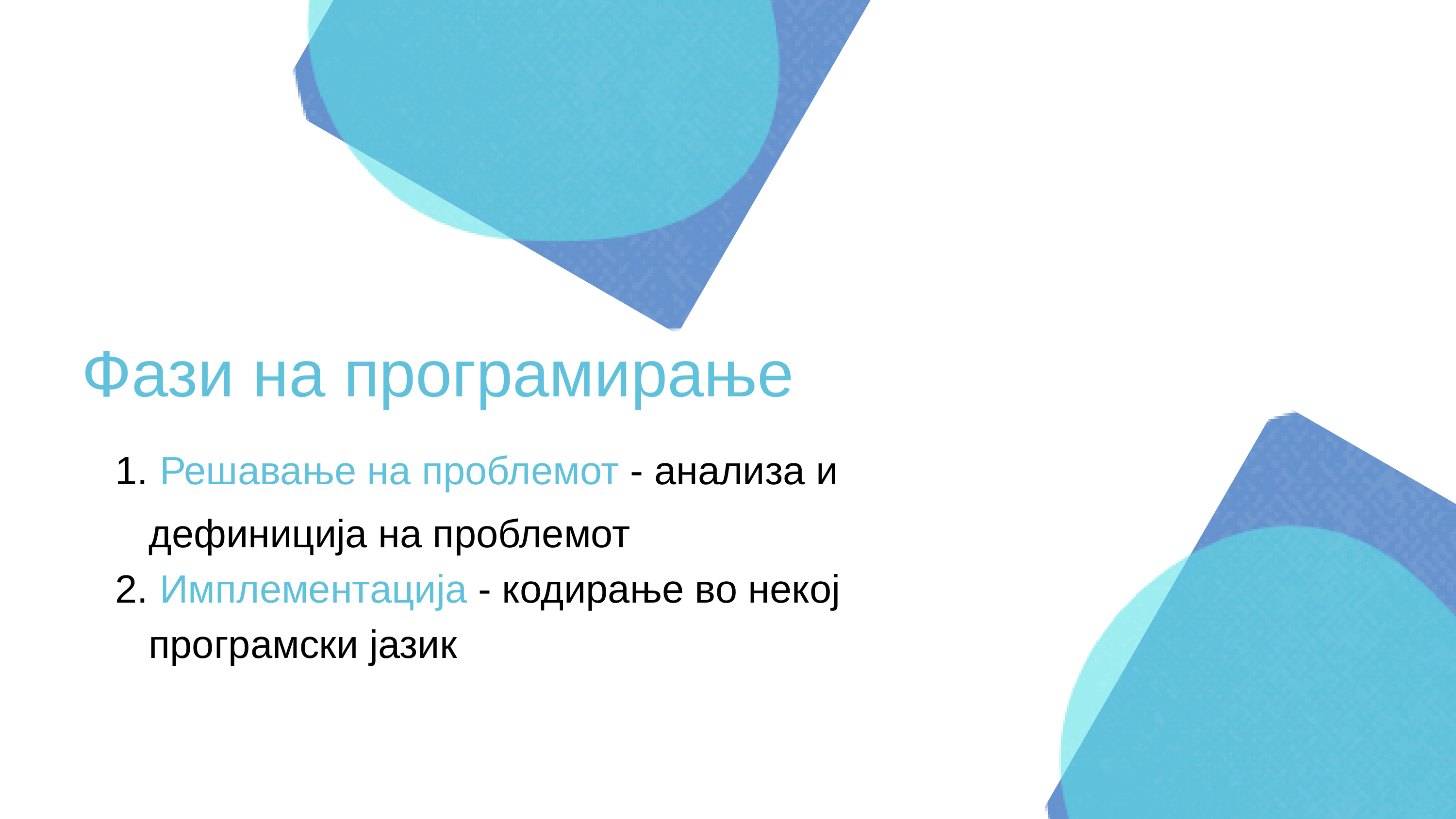

Фази на програмирање
 Решавање на проблемот - анализа и дефиниција на проблемот
 Имплементација - кодирање во некој програмски јазик